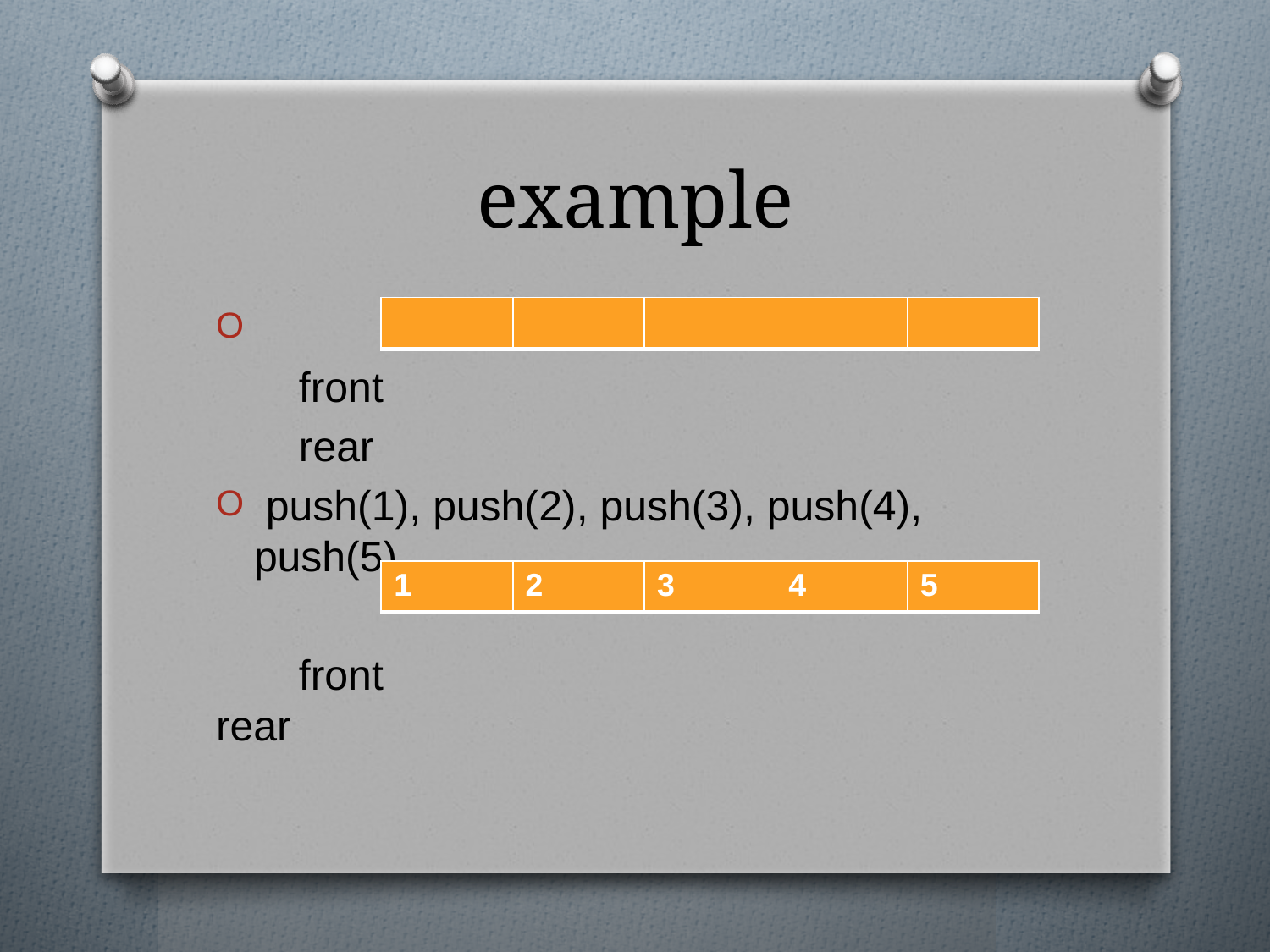

# example

       front
       rear
 push(1), push(2), push(3), push(4), push(5)

       front                                                   rear

|  |  |  |  |  |
| --- | --- | --- | --- | --- |
| 1 | 2 | 3 | 4 | 5 |
| --- | --- | --- | --- | --- |